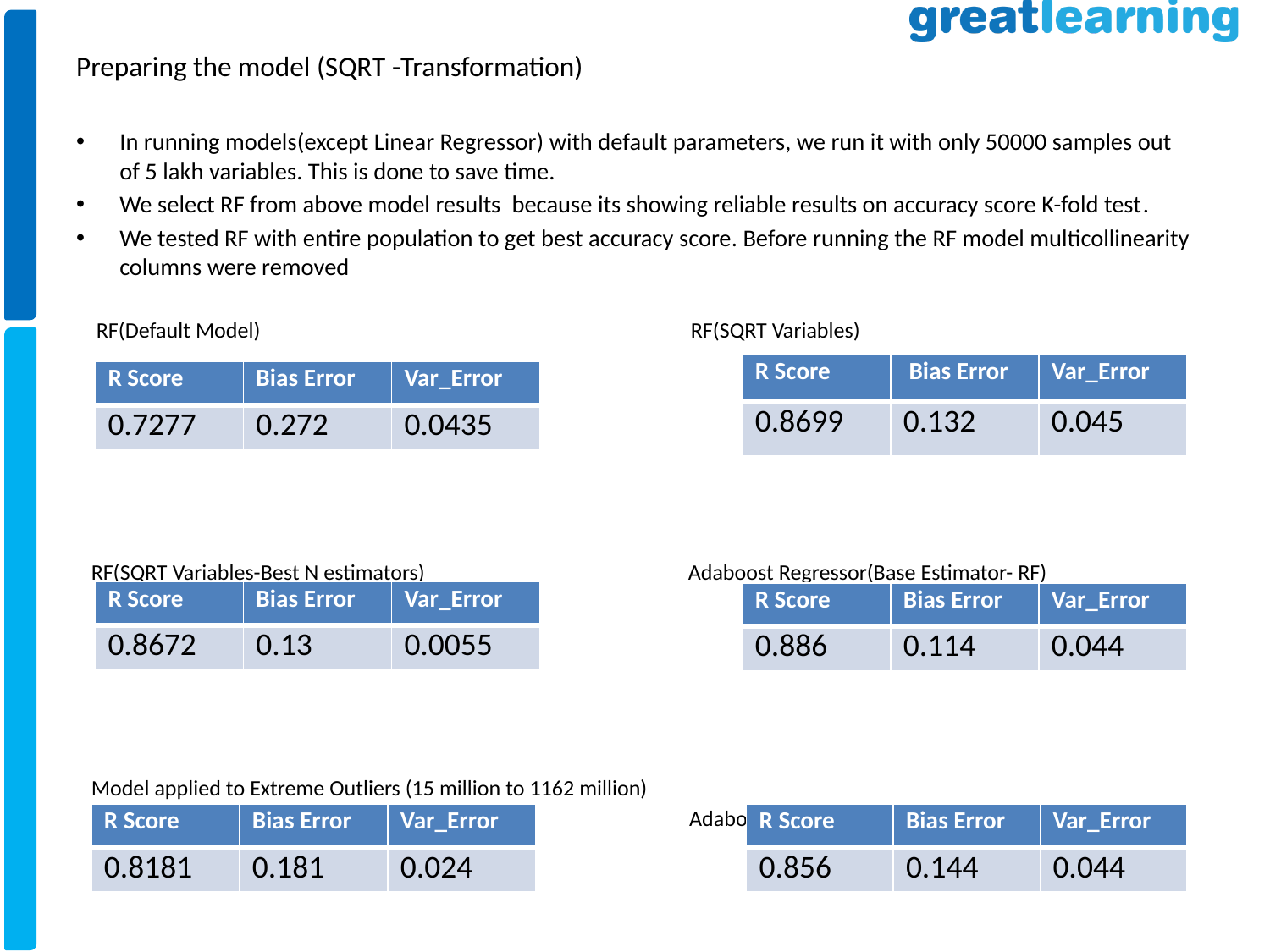

Preparing the model (SQRT -Transformation)

In running models(except Linear Regressor) with default parameters, we run it with only 50000 samples out of 5 lakh variables. This is done to save time.
We select RF from above model results  because its showing reliable results on accuracy score K-fold test.
We tested RF with entire population to get best accuracy score. Before running the RF model multicollinearity columns were removed

    RF(Default Model)                                                                                     RF(SQRT Variables)

   RF(SQRT Variables-Best N estimators)                                                    Adaboost Regressor(Base Estimator- RF)

   Model applied to Extreme Outliers (15 million to 1162 million)
   RF(Best N estimators)                                                                                Adaboost Regressor (Base Estimator- RF)

| R Score | Bias Error | Var\_Error |
| --- | --- | --- |
| 0.8699 | 0.132 | 0.045 |
| R Score | Bias Error | Var\_Error |
| --- | --- | --- |
| 0.7277 | 0.272 | 0.0435 |
| R Score | Bias Error | Var\_Error |
| --- | --- | --- |
| 0.8672 | 0.13 | 0.0055 |
| R Score | Bias Error | Var\_Error |
| --- | --- | --- |
| 0.886 | 0.114 | 0.044 |
| R Score | Bias Error | Var\_Error |
| --- | --- | --- |
| 0.8181 | 0.181 | 0.024 |
| R Score | Bias Error | Var\_Error |
| --- | --- | --- |
| 0.856 | 0.144 | 0.044 |